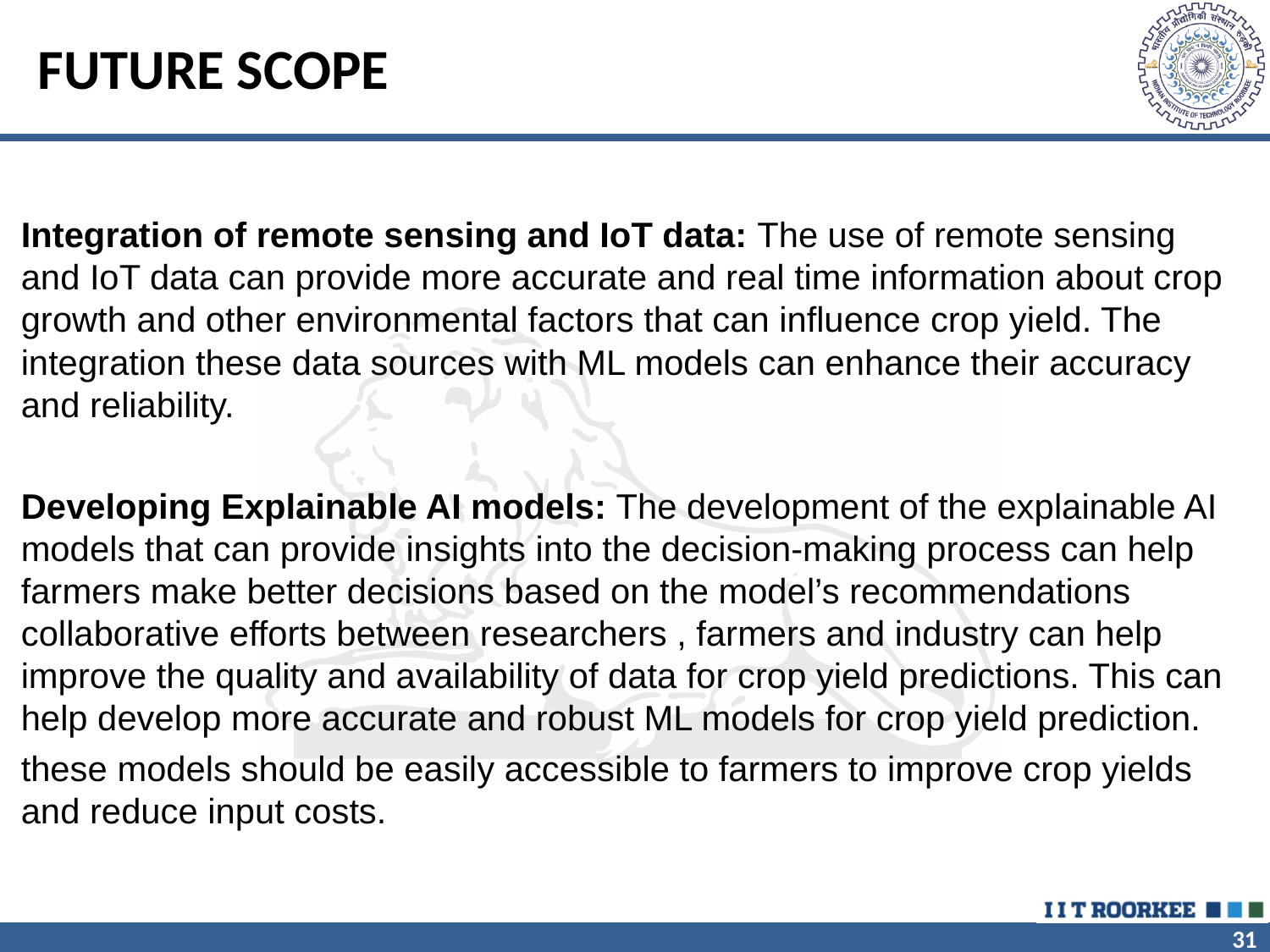

# FUTURE SCOPE

Integration of remote sensing and IoT data: The use of remote sensing and IoT data can provide more accurate and real time information about crop growth and other environmental factors that can influence crop yield. The integration these data sources with ML models can enhance their accuracy and reliability.

Developing Explainable AI models: The development of the explainable AI models that can provide insights into the decision-making process can help farmers make better decisions based on the model’s recommendations collaborative efforts between researchers , farmers and industry can help improve the quality and availability of data for crop yield predictions. This can help develop more accurate and robust ML models for crop yield prediction.
these models should be easily accessible to farmers to improve crop yields and reduce input costs.